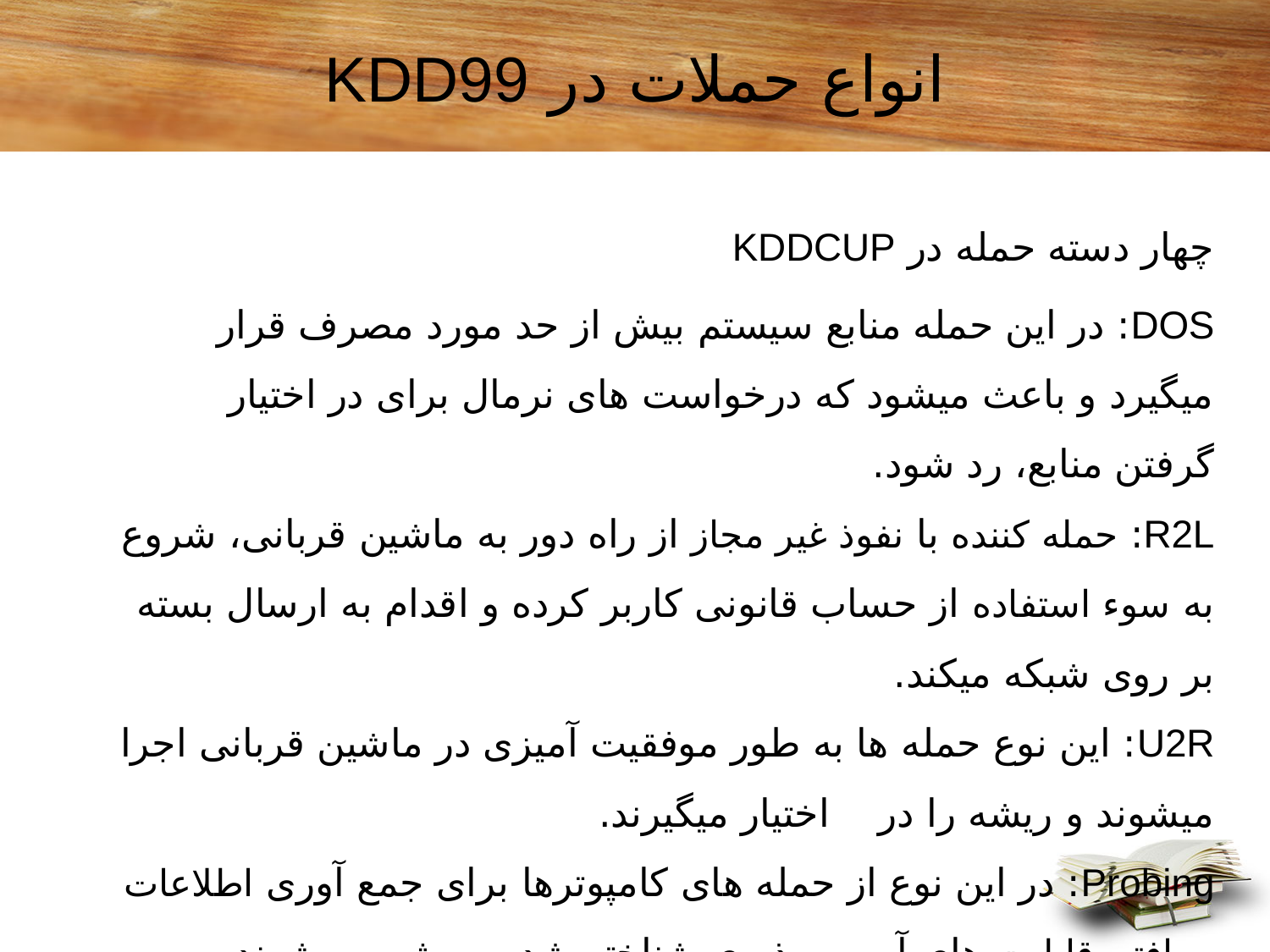

# انواع حملات در KDD99
چهار دسته حمله در KDDCUP
DOS: در این حمله منابع سیستم بیش از حد مورد مصرف قرار میگیرد و باعث میشود که درخواست های نرمال برای در اختیار گرفتن منابع، رد شود.
R2L: حمله کننده با نفوذ غیر مجاز از راه دور به ماشین قربانی، شروع به سوء استفاده از حساب قانونی کاربر کرده و اقدام به ارسال بسته بر روی شبکه میکند.
U2R: این نوع حمله ها به طور موفقیت آمیزی در ماشین قربانی اجرا میشوند و ریشه را در    اختیار میگیرند.
Probing: در این نوع از حمله های کامپوترها برای جمع آوری اطلاعات و یافتن قابلیت های آسیب پذیری شناخته شده پویش می شوند.